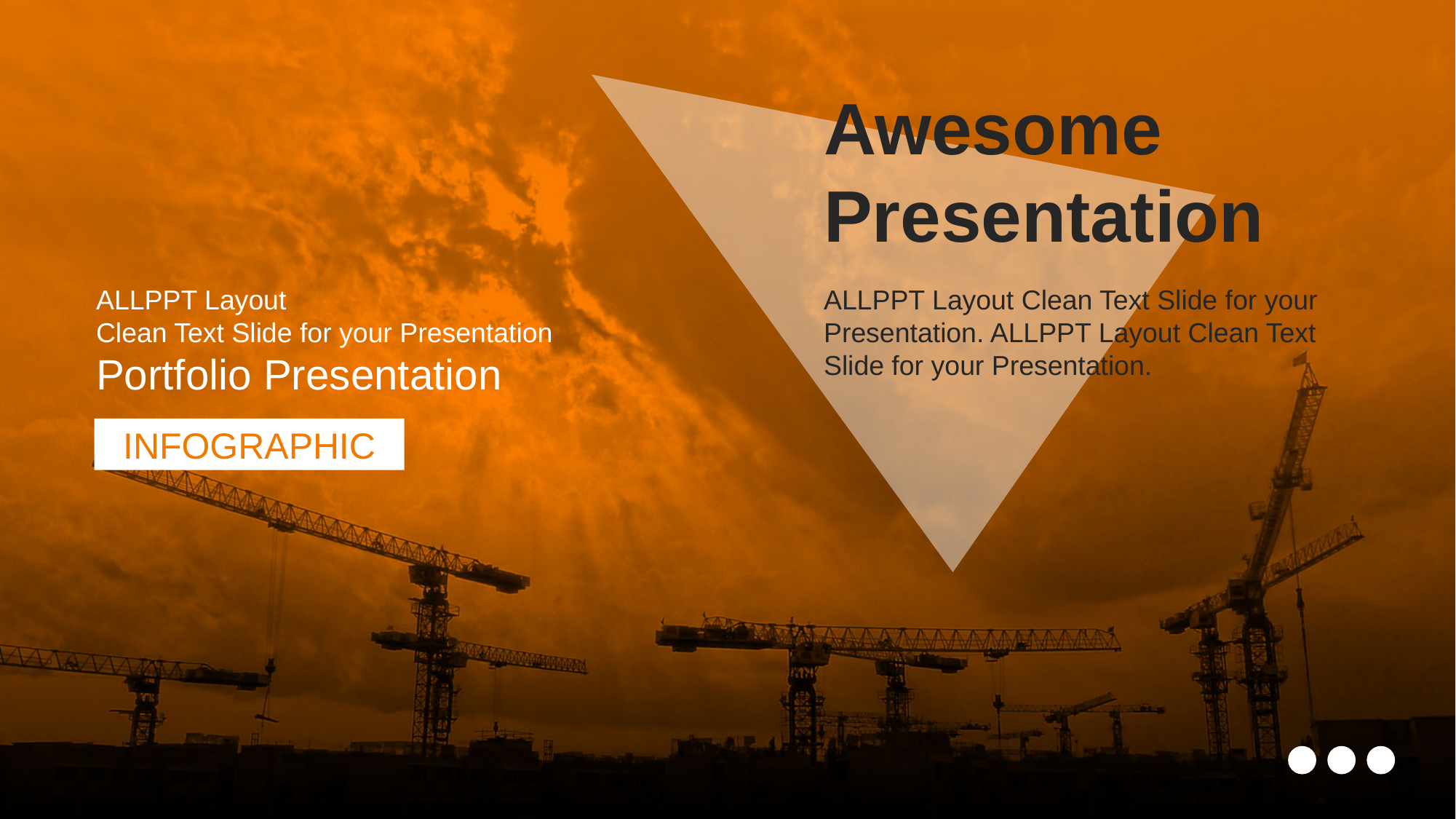

Awesome
Presentation
ALLPPT Layout
Clean Text Slide for your Presentation
ALLPPT Layout Clean Text Slide for your Presentation. ALLPPT Layout Clean Text Slide for your Presentation.
Portfolio Presentation
INFOGRAPHIC